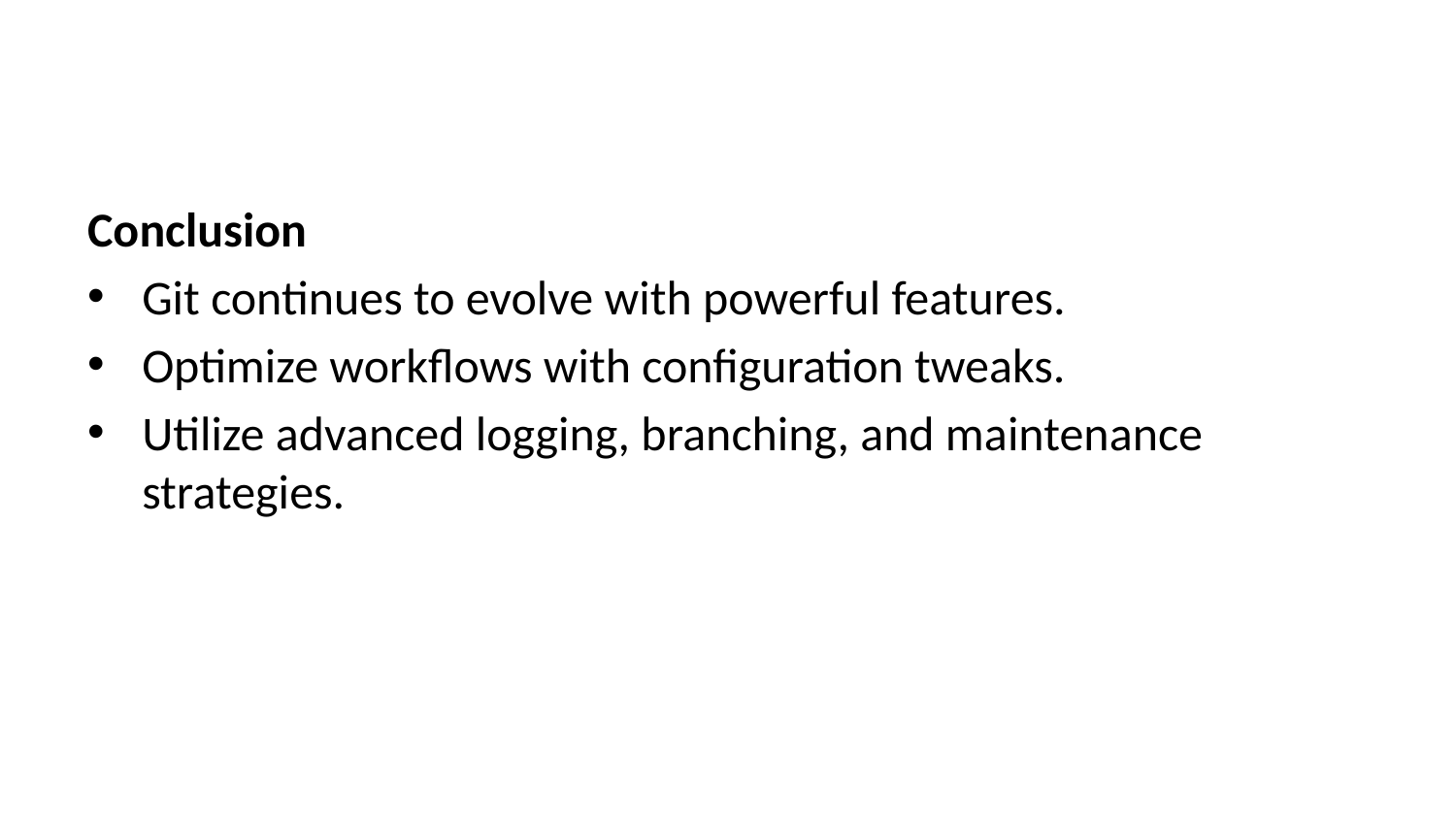

Conclusion
Git continues to evolve with powerful features.
Optimize workflows with configuration tweaks.
Utilize advanced logging, branching, and maintenance strategies.